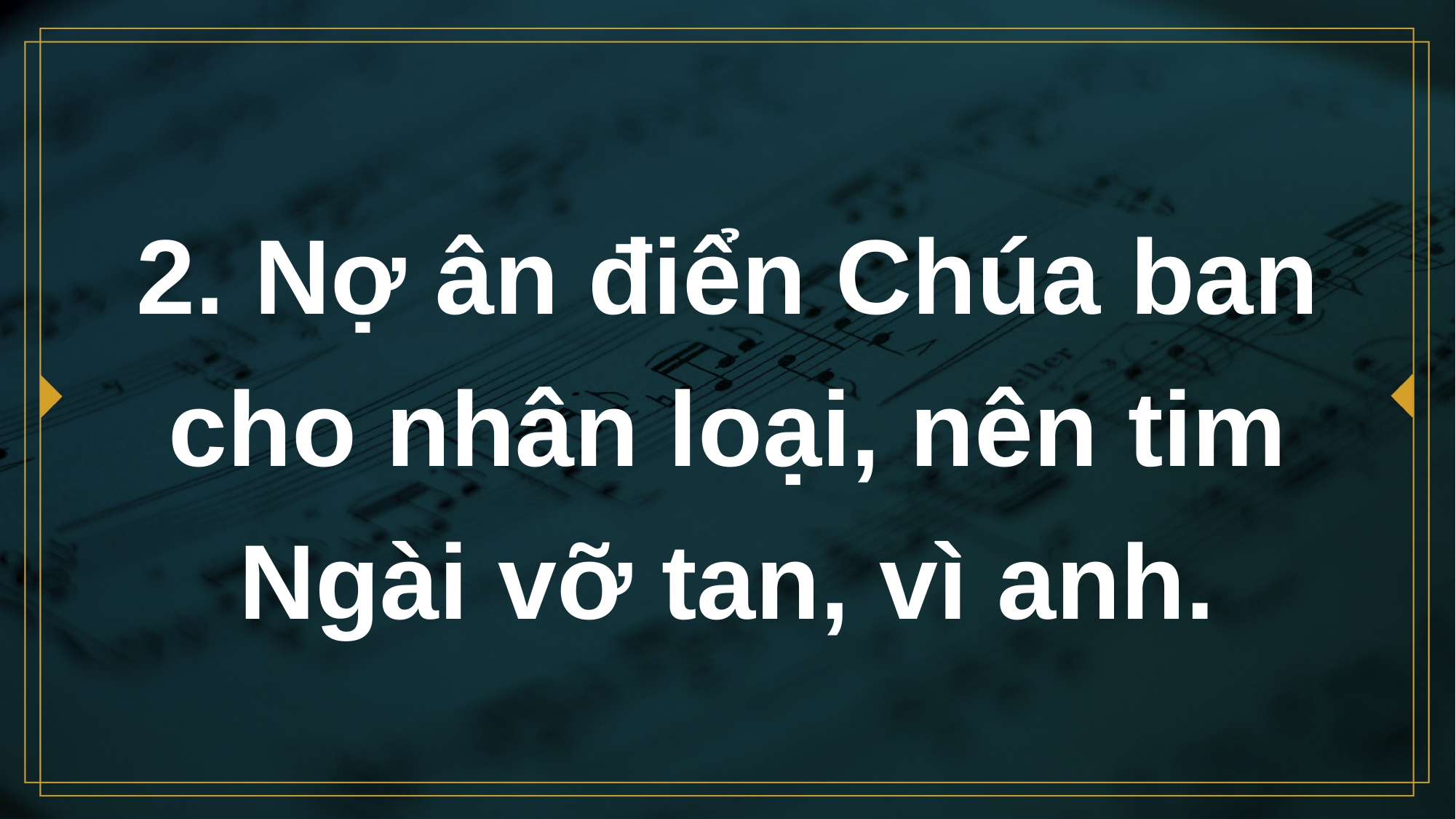

# 2. Nợ ân điển Chúa ban cho nhân loại, nên tim Ngài vỡ tan, vì anh.